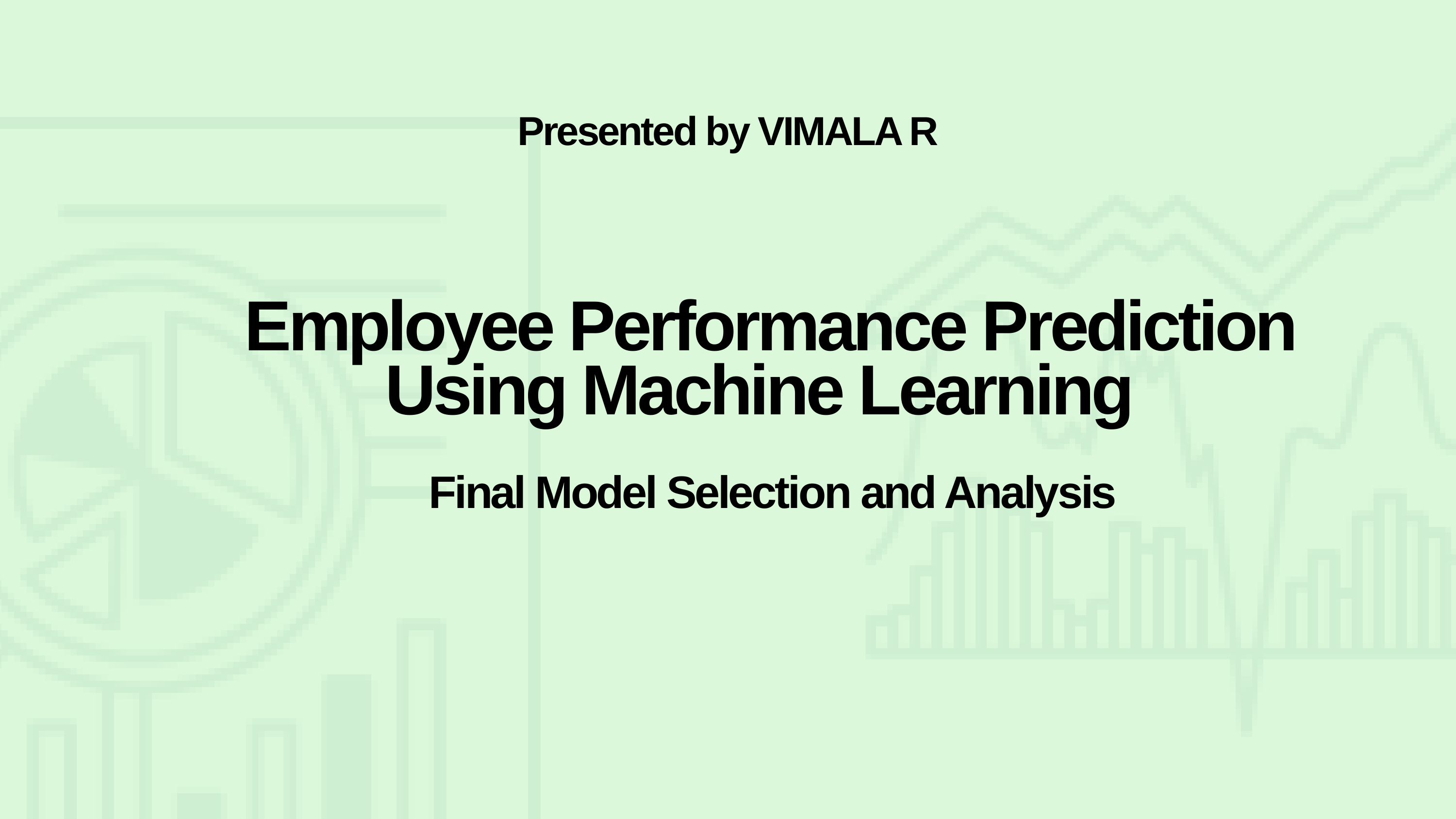

Presented by VIMALA R
 Employee Performance Prediction Using Machine Learning
Final Model Selection and Analysis